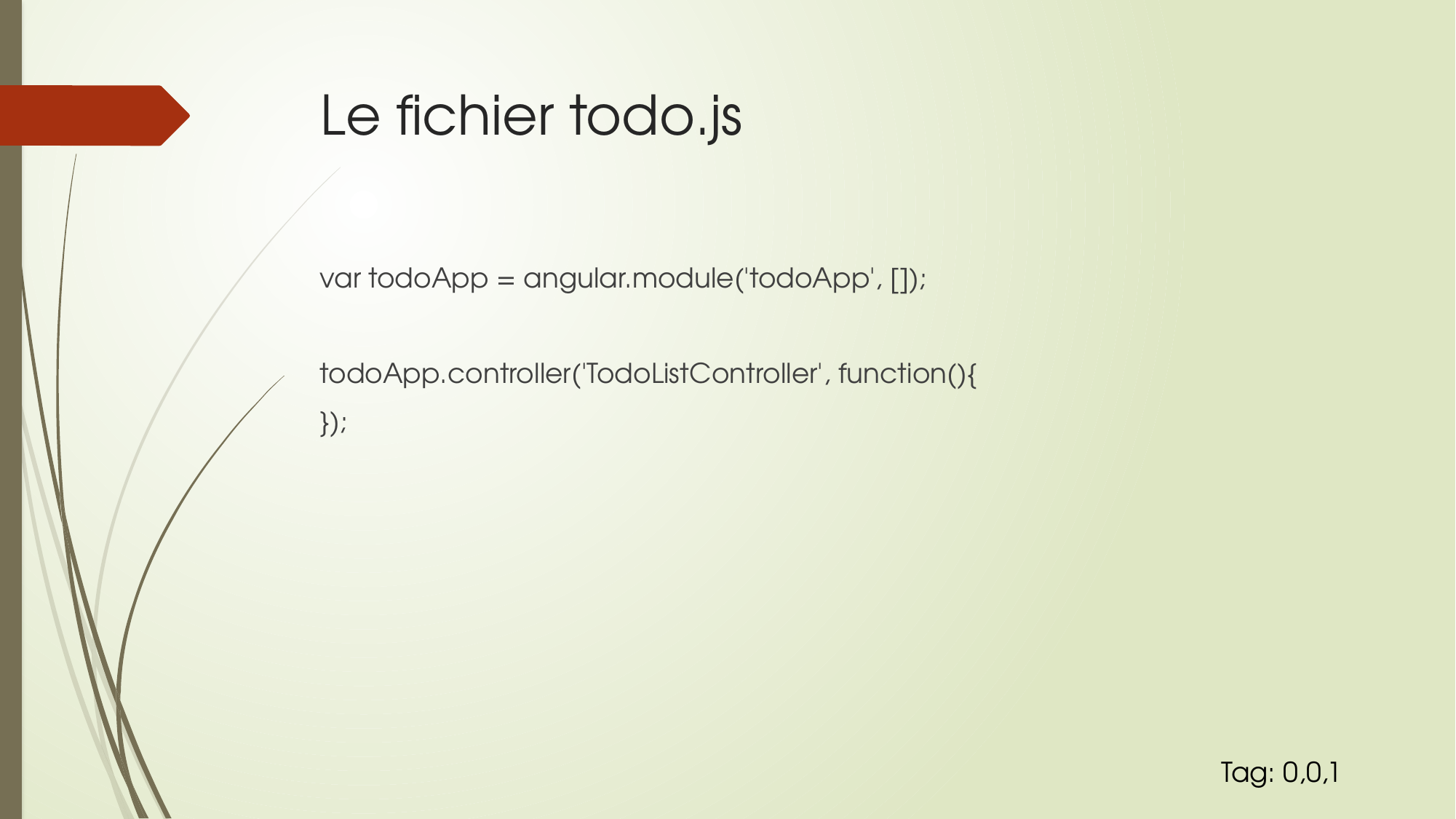

# Le fichier todo.js
var todoApp = angular.module('todoApp', []);

todoApp.controller('TodoListController', function(){
});

Tag: 0,0,1